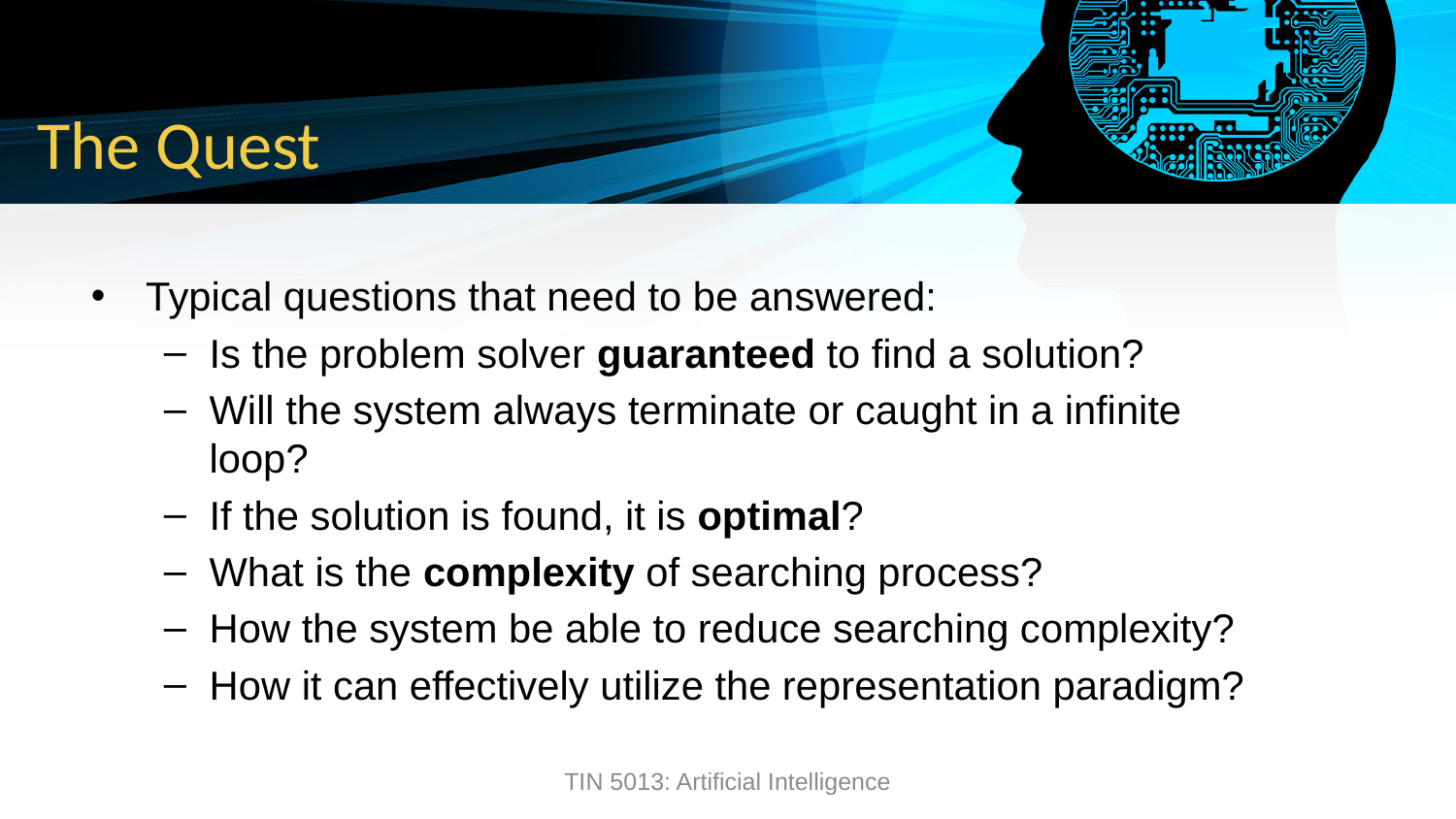

# The Quest
Typical questions that need to be answered:
Is the problem solver guaranteed to find a solution?
Will the system always terminate or caught in a infinite loop?
If the solution is found, it is optimal?
What is the complexity of searching process?
How the system be able to reduce searching complexity?
How it can effectively utilize the representation paradigm?
TIN 5013: Artificial Intelligence